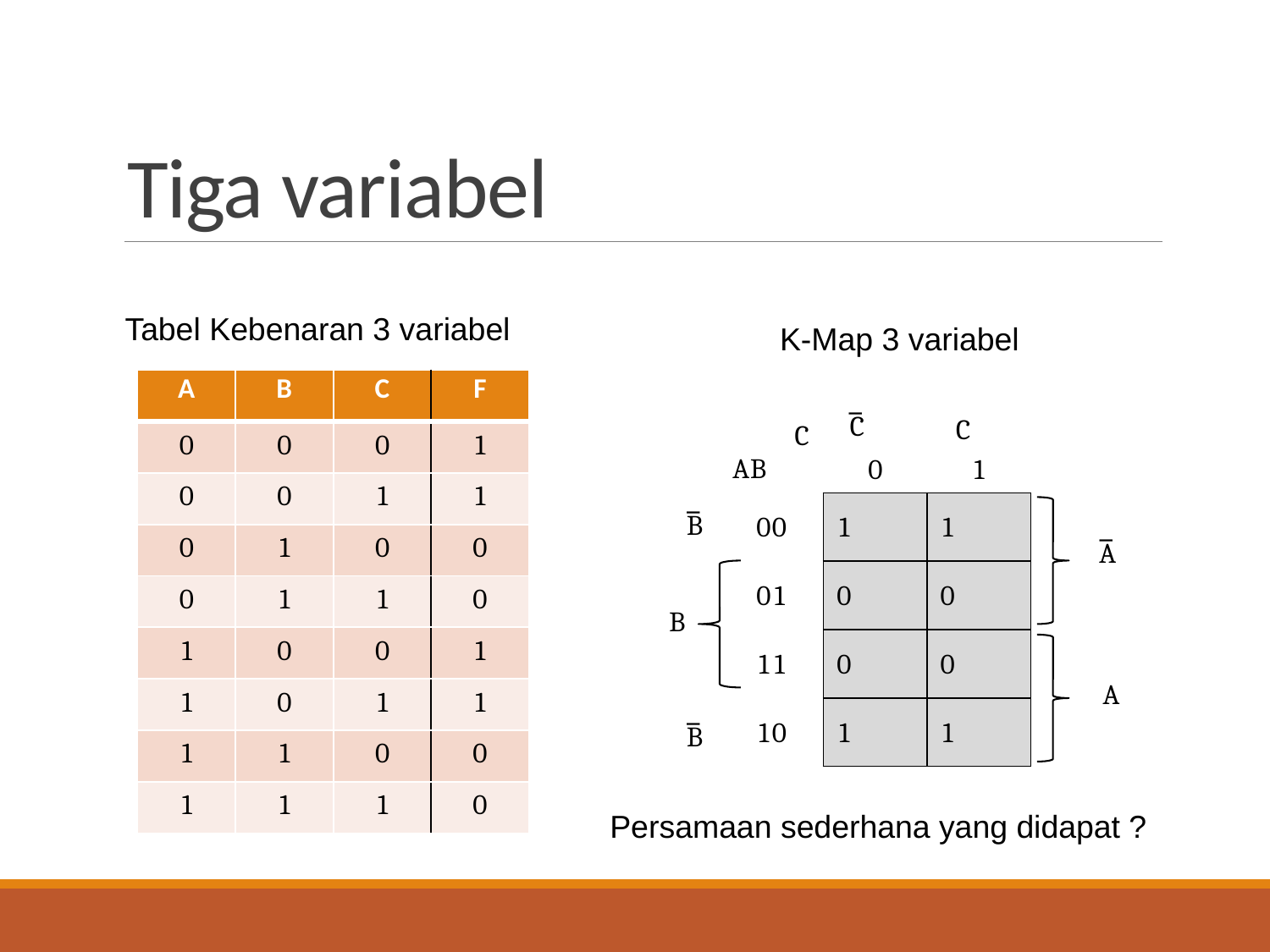

# Tiga variabel
Tabel Kebenaran 3 variabel
K-Map 3 variabel
| A | B | C | F |
| --- | --- | --- | --- |
| 0 | 0 | 0 | 1 |
| 0 | 0 | 1 | 1 |
| 0 | 1 | 0 | 0 |
| 0 | 1 | 1 | 0 |
| 1 | 0 | 0 | 1 |
| 1 | 0 | 1 | 1 |
| 1 | 1 | 0 | 0 |
| 1 | 1 | 1 | 0 |
_
C
C
| C AB | 0 | 1 |
| --- | --- | --- |
| 00 | 1 | 1 |
| 01 | 0 | 0 |
| 11 | 0 | 0 |
| 10 | 1 | 1 |
_
B

_
A

B

A
_
B
Persamaan sederhana yang didapat ?